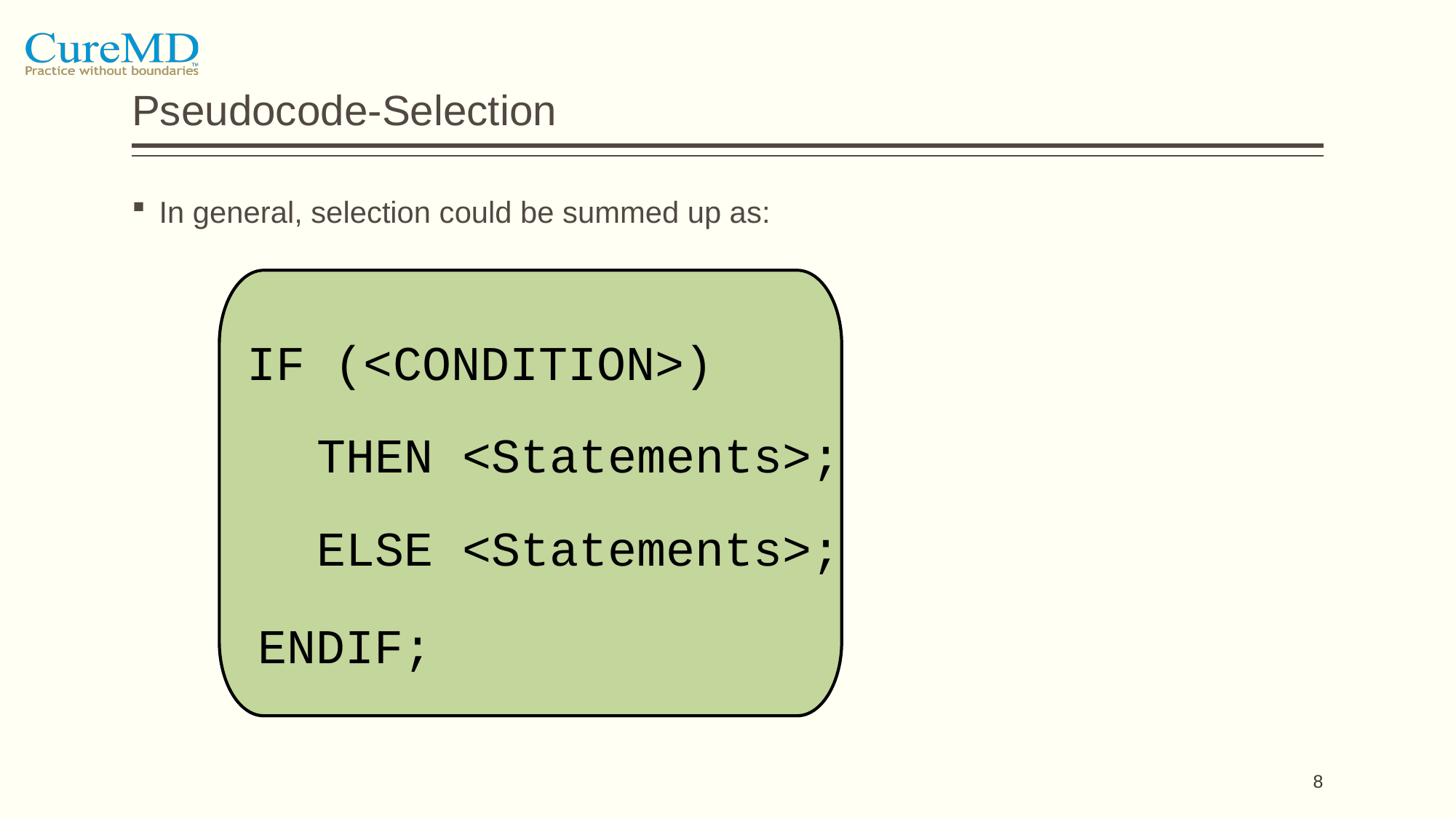

# Pseudocode-Selection
In general, selection could be summed up as:

IF (<CONDITION>)
THEN <Statements>;
ELSE <Statements>;
ENDIF;
8